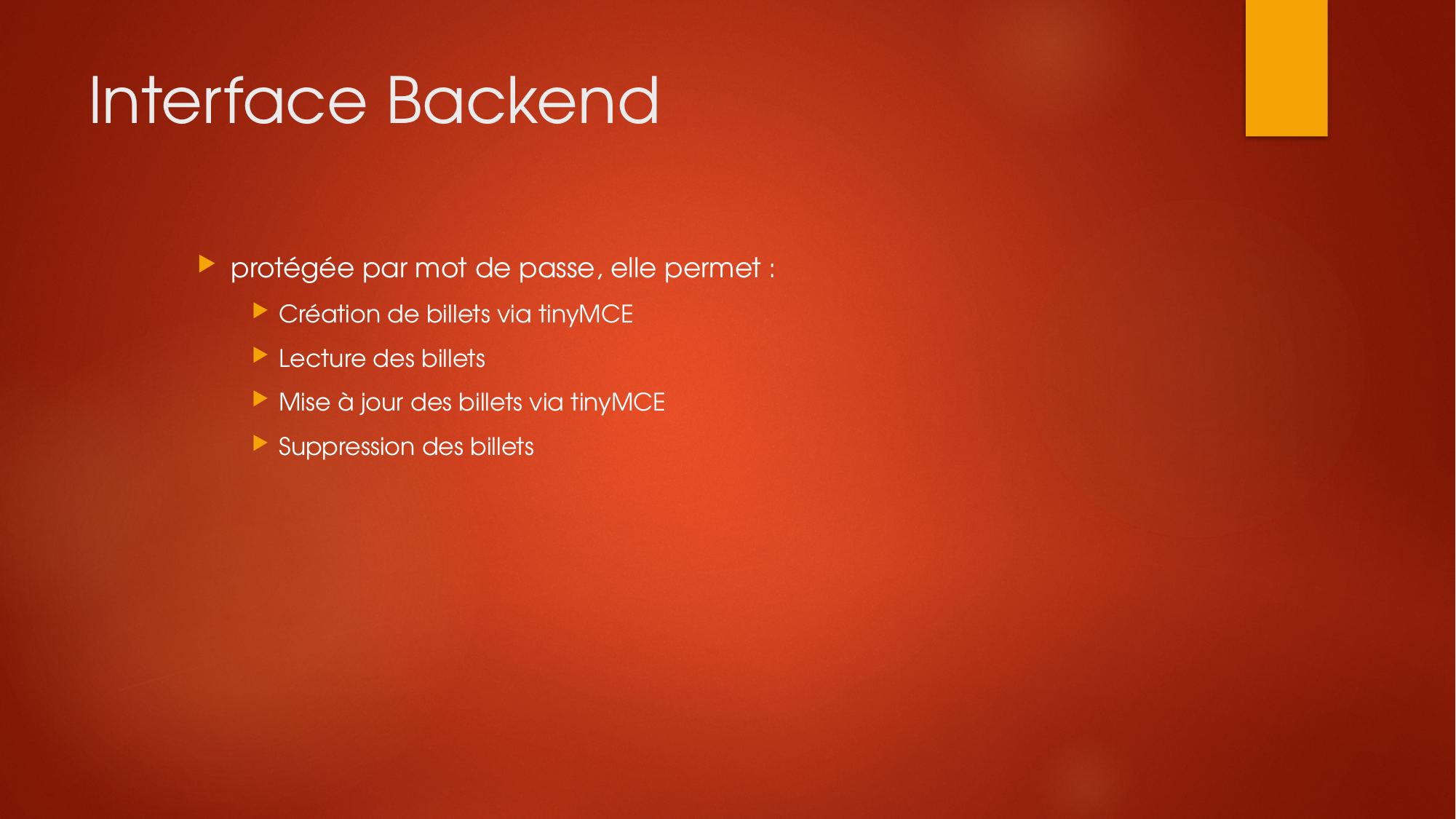

# Interface Backend
protégée par mot de passe, elle permet :
Création de billets via tinyMCE
Lecture des billets
Mise à jour des billets via tinyMCE
Suppression des billets